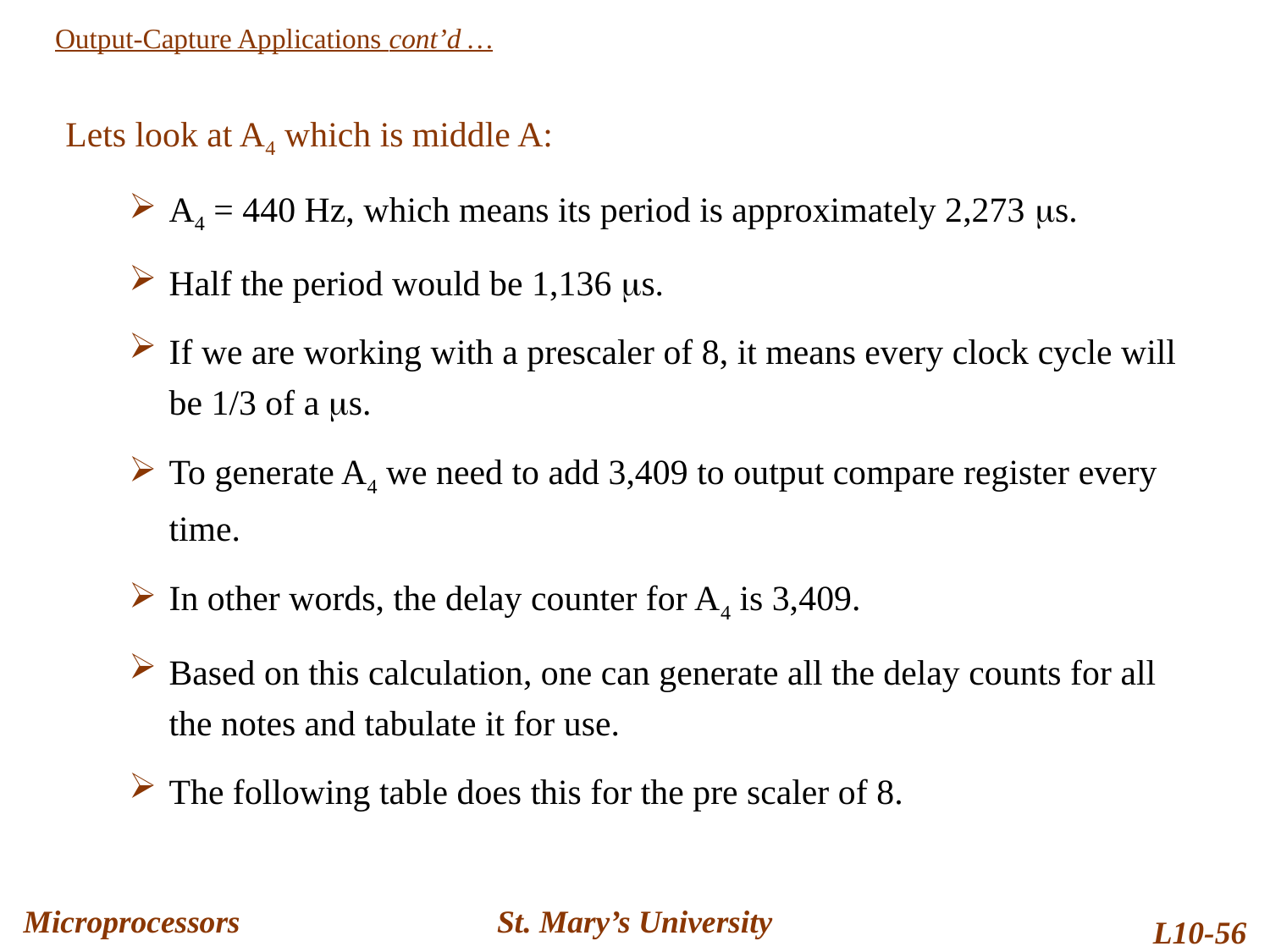

Output-Capture Applications cont’d …
Lets look at A4 which is middle A:
A4 = 440 Hz, which means its period is approximately 2,273 μs.
Half the period would be 1,136 μs.
If we are working with a prescaler of 8, it means every clock cycle will be 1/3 of a μs.
To generate A4 we need to add 3,409 to output compare register every time.
In other words, the delay counter for A4 is 3,409.
Based on this calculation, one can generate all the delay counts for all the notes and tabulate it for use.
The following table does this for the pre scaler of 8.
Microprocessors
St. Mary’s University
L10-56